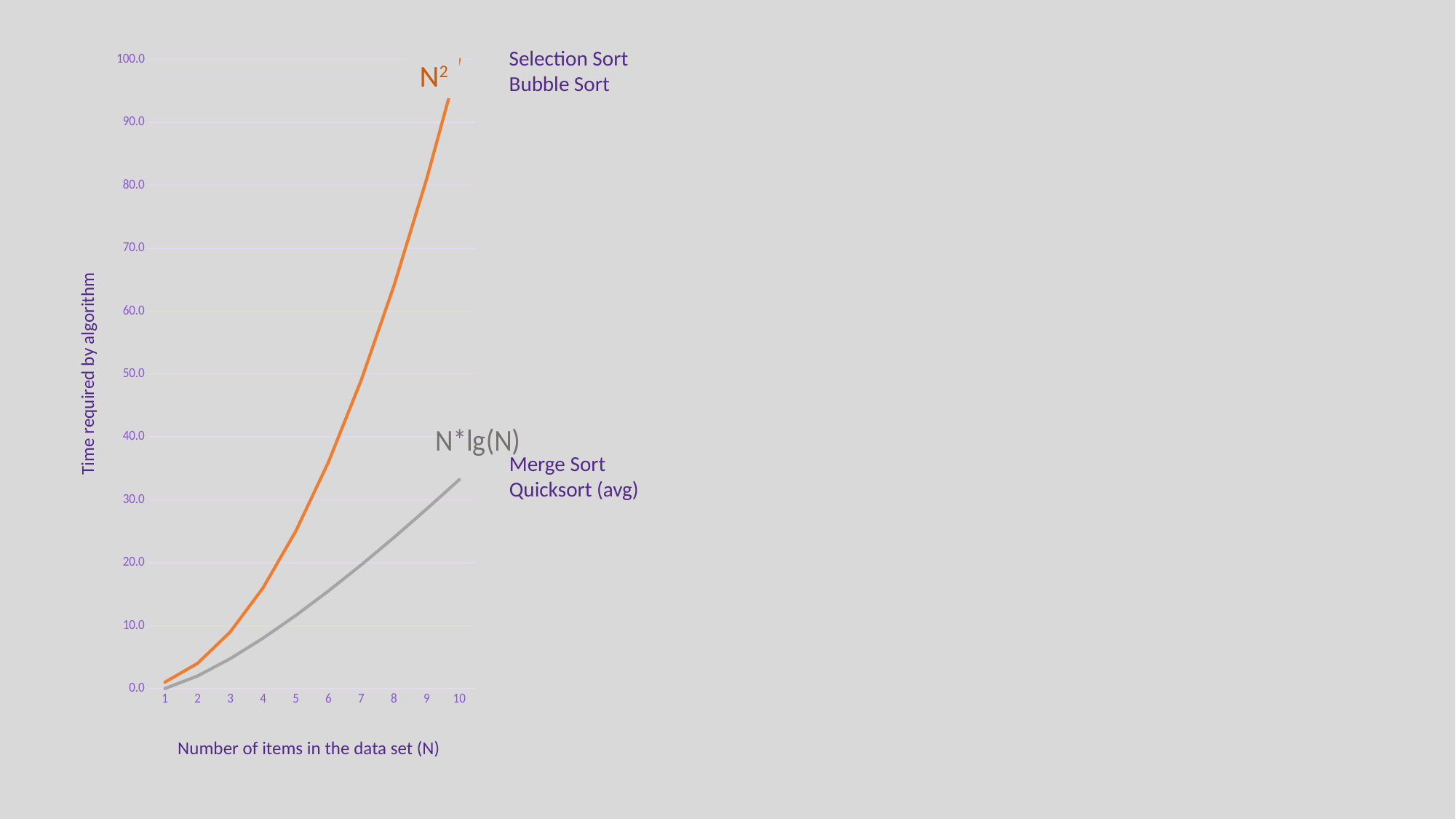

### Chart

| Category | N2 | N*lg(N) |
|---|---|---|
| 1 | 1.0 | 0.0 |
| 2 | 4.0 | 2.0 |
| 3 | 9.0 | 4.754887502163469 |
| 4 | 16.0 | 8.0 |
| 5 | 25.0 | 11.60964047443681 |
| 6 | 36.0 | 15.509775004326936 |
| 7 | 49.0 | 19.651484454403228 |
| 8 | 64.0 | 24.0 |
| 9 | 81.0 | 28.529325012980813 |
| 10 | 100.0 | 33.219280948873624 |
Selection Sort
Bubble Sort
N2
Time required by algorithm
Merge Sort
Quicksort (avg)
Number of items in the data set (N)